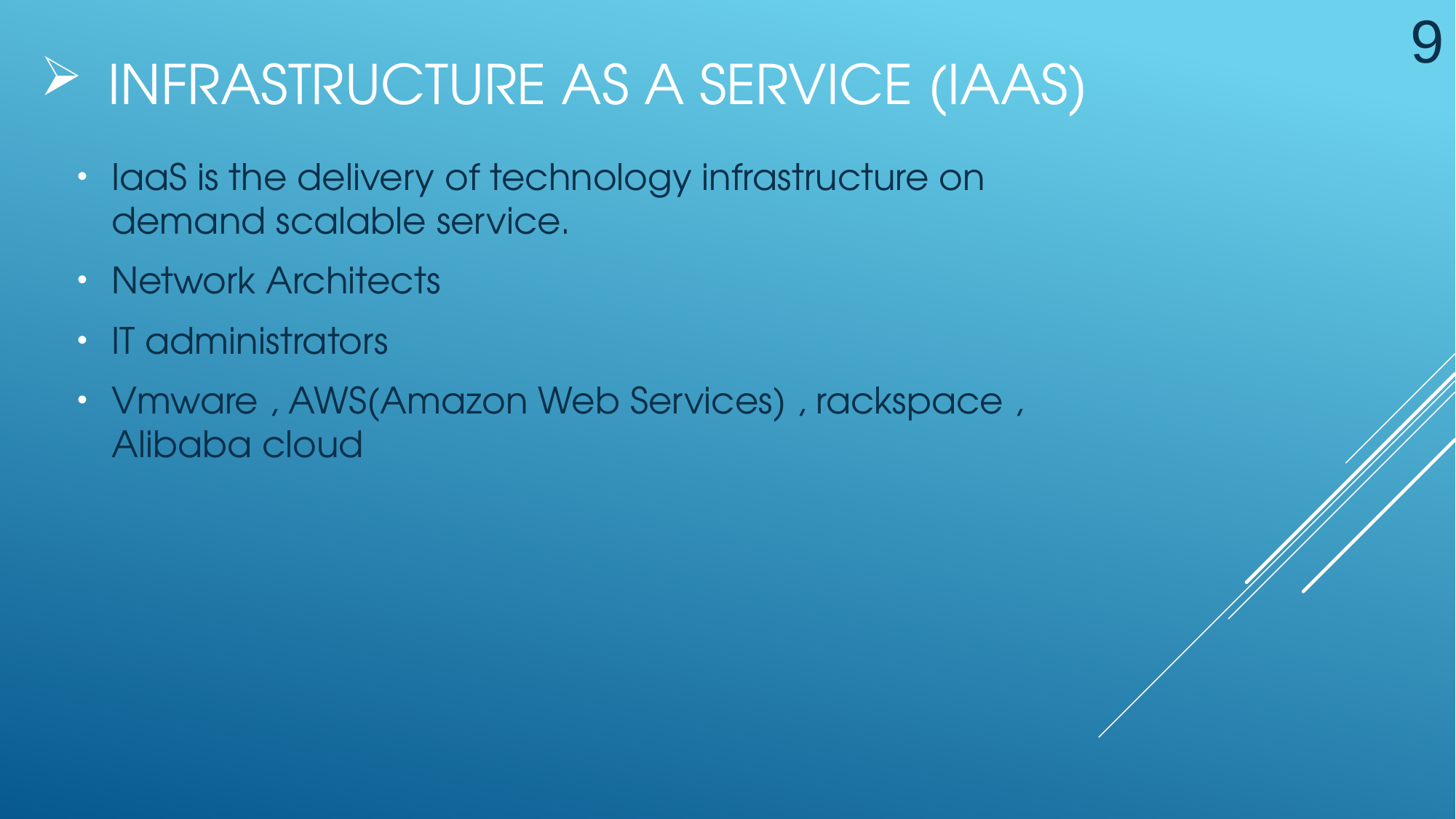

9
# infrastructure as a Service (IaaS)
IaaS is the delivery of technology infrastructure on demand scalable service.
Network Architects
IT administrators
Vmware , AWS(Amazon Web Services) , rackspace , Alibaba cloud